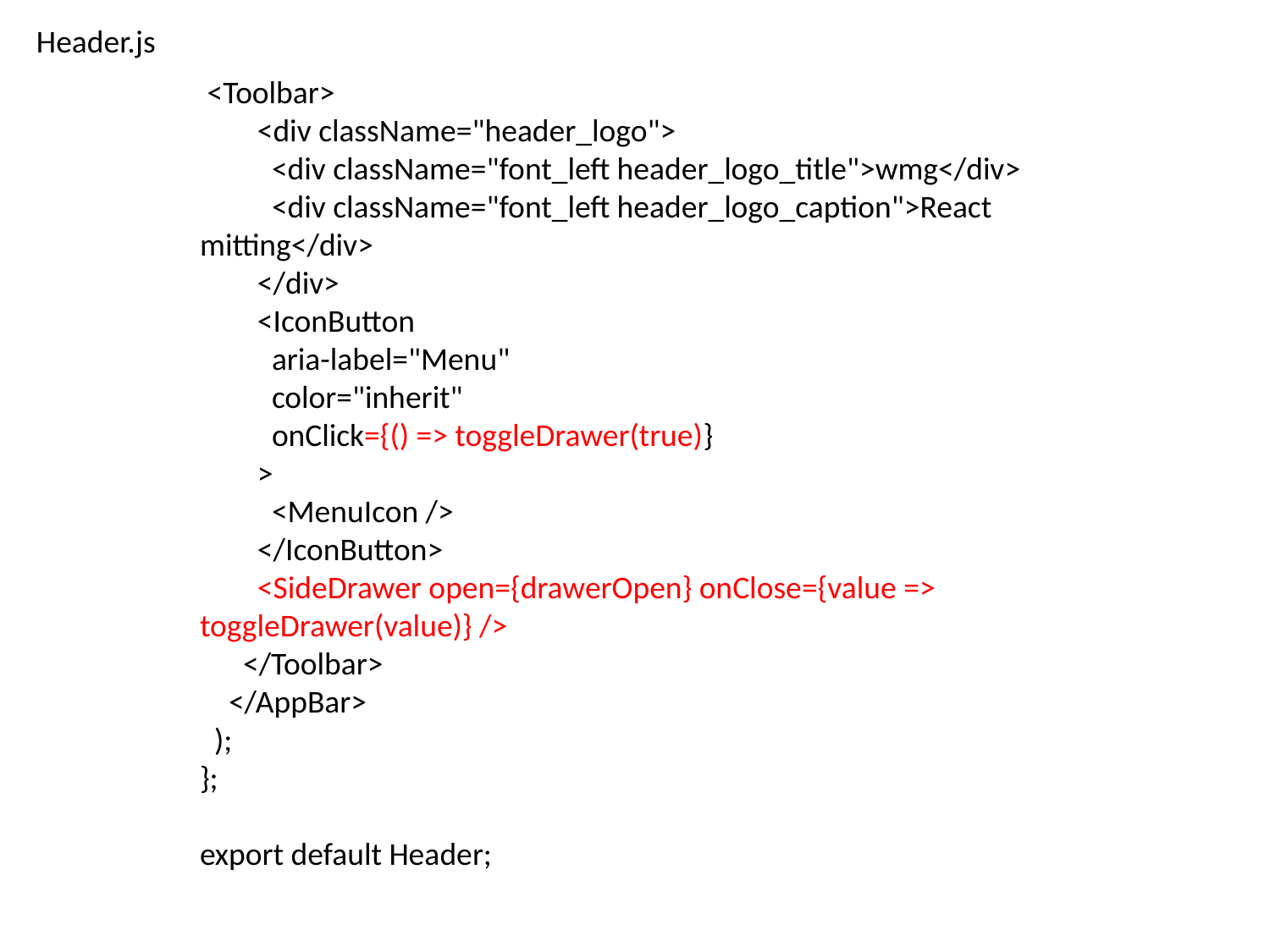

Header.js
 <Toolbar>
        <div className="header_logo">
          <div className="font_left header_logo_title">wmg</div>
          <div className="font_left header_logo_caption">React mitting</div>
        </div>
        <IconButton
          aria-label="Menu"
          color="inherit"
          onClick={() => toggleDrawer(true)}
        >
          <MenuIcon />
        </IconButton>
        <SideDrawer open={drawerOpen} onClose={value => toggleDrawer(value)} />
      </Toolbar>
    </AppBar>
  );
};

export default Header;